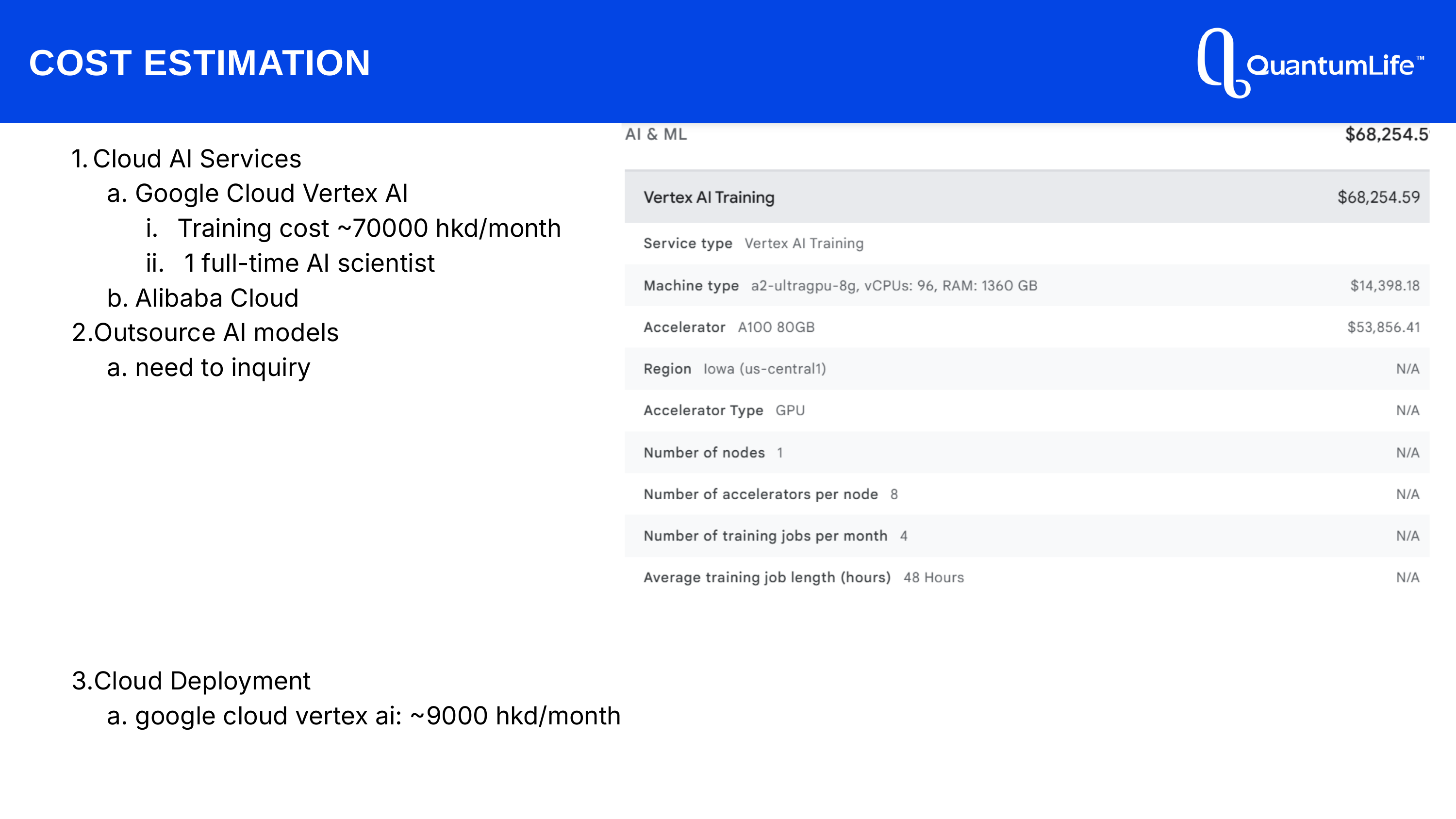

COST ESTIMATION

Cloud AI Services
Google Cloud Vertex AI
Training cost ~70000 hkd/month
 1 full-time AI scientist
Alibaba Cloud
Outsource AI models
need to inquiry

Cloud Deployment
google cloud vertex ai: ~9000 hkd/month